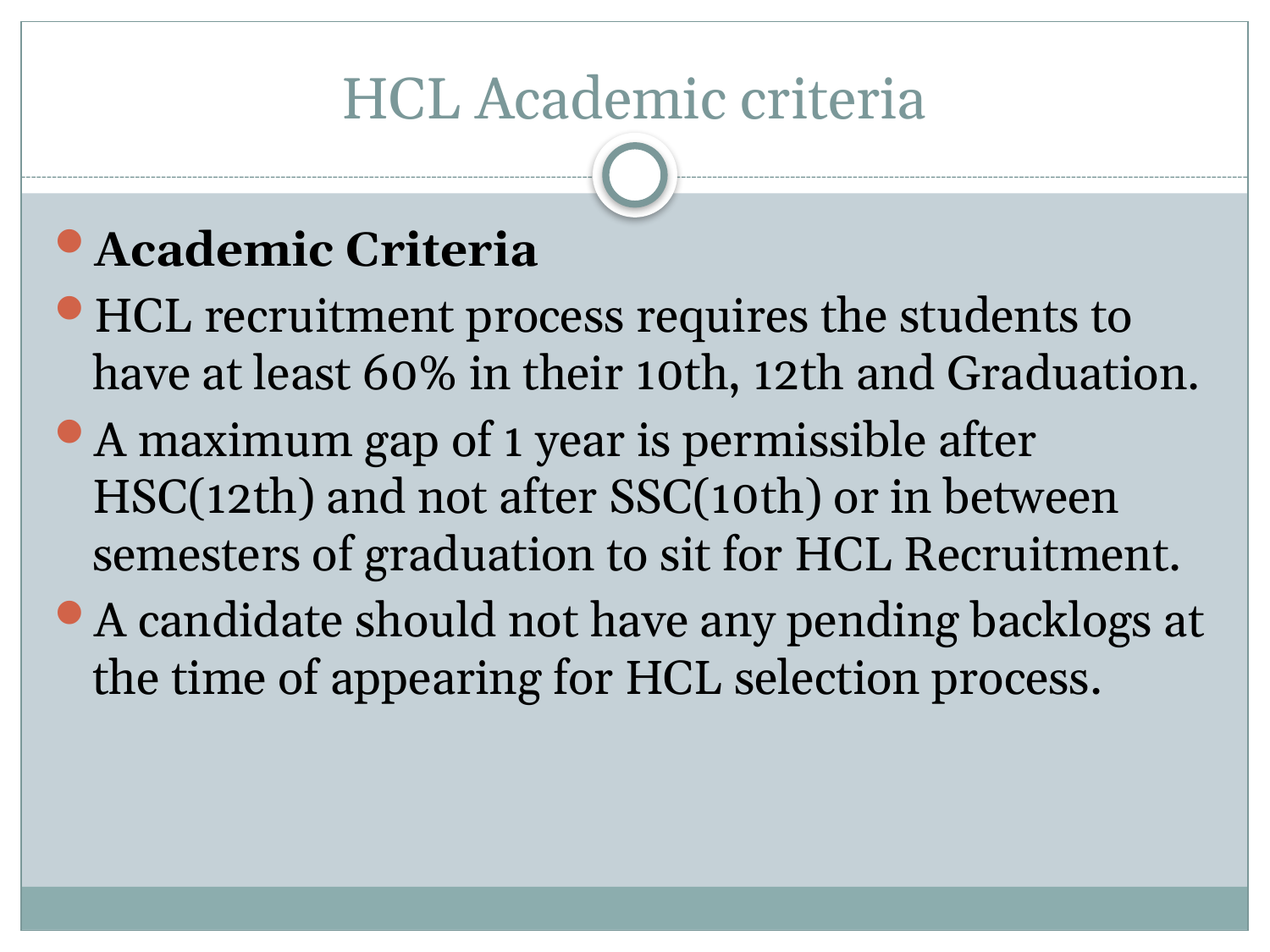

# HCL Academic criteria
Academic Criteria
HCL recruitment process requires the students to have at least 60% in their 10th, 12th and Graduation.
A maximum gap of 1 year is permissible after HSC(12th) and not after SSC(10th) or in between semesters of graduation to sit for HCL Recruitment.
A candidate should not have any pending backlogs at the time of appearing for HCL selection process.